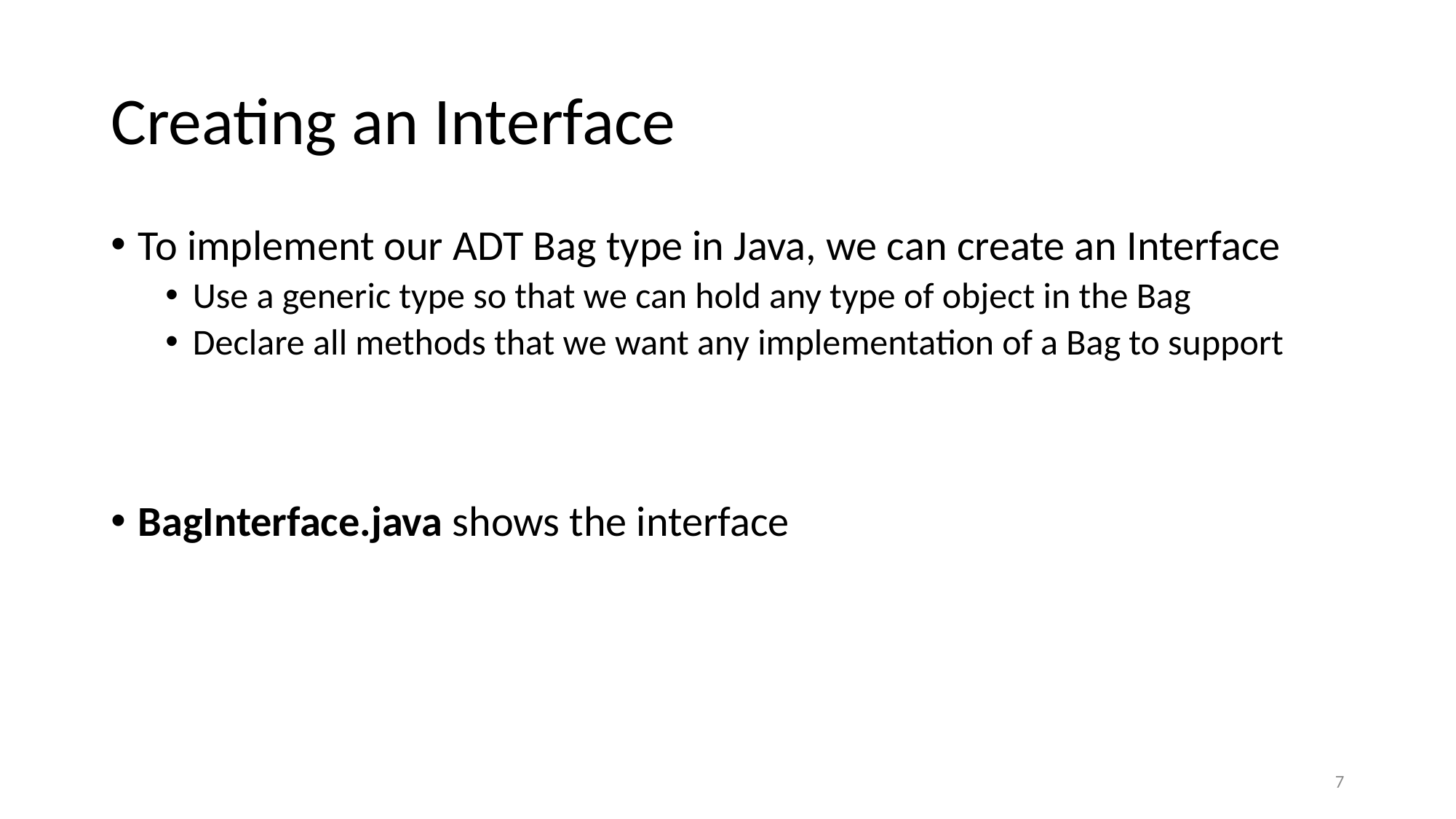

# Creating an Interface
To implement our ADT Bag type in Java, we can create an Interface
Use a generic type so that we can hold any type of object in the Bag
Declare all methods that we want any implementation of a Bag to support

BagInterface.java shows the interface
7